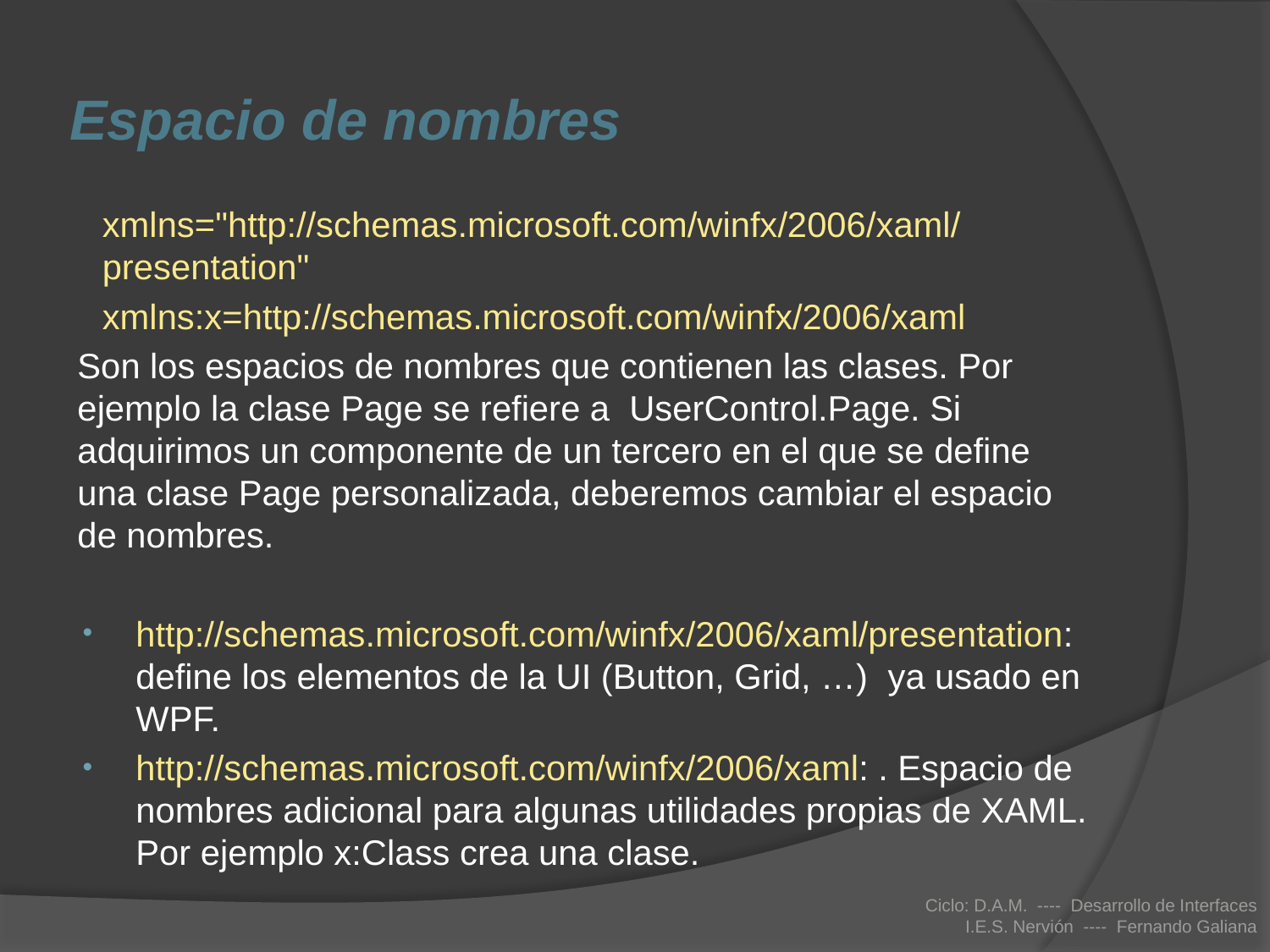

# Espacio de nombres
xmlns="http://schemas.microsoft.com/winfx/2006/xaml/presentation"
xmlns:x=http://schemas.microsoft.com/winfx/2006/xaml
Son los espacios de nombres que contienen las clases. Por ejemplo la clase Page se refiere a  UserControl.Page. Si adquirimos un componente de un tercero en el que se define una clase Page personalizada, deberemos cambiar el espacio de nombres.

http://schemas.microsoft.com/winfx/2006/xaml/presentation:  define los elementos de la UI (Button, Grid, …)  ya usado en WPF.
http://schemas.microsoft.com/winfx/2006/xaml: . Espacio de nombres adicional para algunas utilidades propias de XAML. Por ejemplo x:Class crea una clase.
Ciclo: D.A.M.  ----  Desarrollo de Interfaces
I.E.S. Nervión  ----  Fernando Galiana